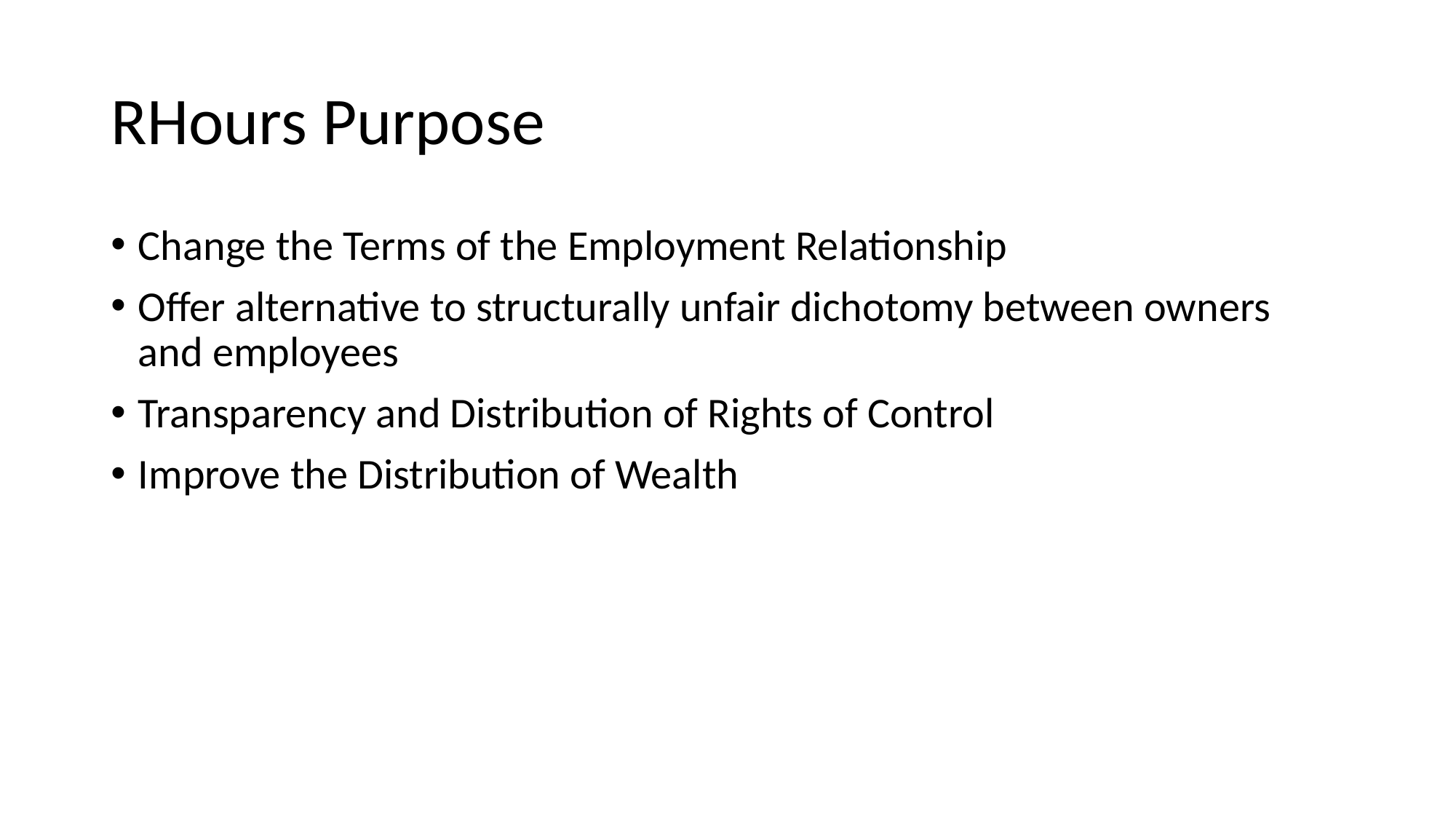

# RHours Purpose
Change the Terms of the Employment Relationship
Offer alternative to structurally unfair dichotomy between owners and employees
Transparency and Distribution of Rights of Control
Improve the Distribution of Wealth